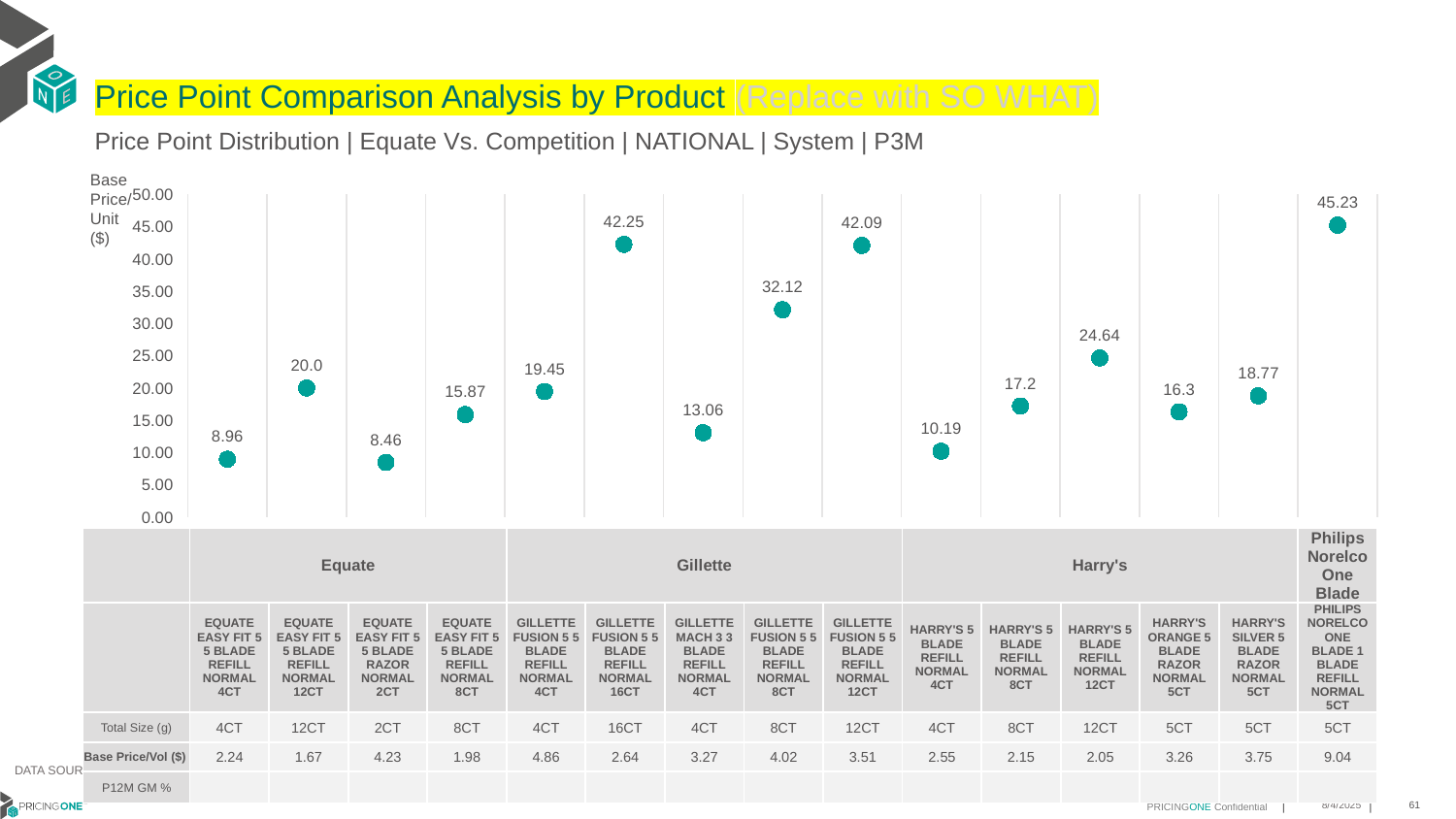

# Price Point Comparison Analysis by Product (Replace with SO WHAT)
Price Point Distribution | Equate Vs. Competition | NATIONAL | System | P3M
Base Price/Unit ($)

### Chart

| Category | Base Price/Unit |
|---|---|
| EQUATE EASY FIT 5 5 BLADE REFILL NORMAL 4CT | 8.96 |
| EQUATE EASY FIT 5 5 BLADE REFILL NORMAL 12CT | 20.0 |
| EQUATE EASY FIT 5 5 BLADE RAZOR NORMAL 2CT | 8.46 |
| EQUATE EASY FIT 5 5 BLADE REFILL NORMAL 8CT | 15.87 |
| GILLETTE FUSION 5 5 BLADE REFILL NORMAL 4CT | 19.45 |
| GILLETTE FUSION 5 5 BLADE REFILL NORMAL 16CT | 42.25 |
| GILLETTE MACH 3 3 BLADE REFILL NORMAL 4CT | 13.06 |
| GILLETTE FUSION 5 5 BLADE REFILL NORMAL 8CT | 32.12 |
| GILLETTE FUSION 5 5 BLADE REFILL NORMAL 12CT | 42.09 |
| HARRY'S 5 BLADE REFILL NORMAL 4CT | 10.19 |
| HARRY'S 5 BLADE REFILL NORMAL 8CT | 17.2 |
| HARRY'S 5 BLADE REFILL NORMAL 12CT | 24.64 |
| HARRY'S ORANGE 5 BLADE RAZOR NORMAL 5CT | 16.3 |
| HARRY'S SILVER 5 BLADE RAZOR NORMAL 5CT | 18.77 |
| PHILIPS NORELCO ONE BLADE 1 BLADE REFILL NORMAL 5CT | 45.23 |
|  | Equate | Equate | Equate | Equate | Gillette | Gillette | Gillette | Gillette | Gillette | Harry's | Harry's | Harry's | Harry's | Harry's | Philips Norelco One Blade |
| --- | --- | --- | --- | --- | --- | --- | --- | --- | --- | --- | --- | --- | --- | --- | --- |
|  | EQUATE EASY FIT 5 5 BLADE REFILL NORMAL 4CT | EQUATE EASY FIT 5 5 BLADE REFILL NORMAL 12CT | EQUATE EASY FIT 5 5 BLADE RAZOR NORMAL 2CT | EQUATE EASY FIT 5 5 BLADE REFILL NORMAL 8CT | GILLETTE FUSION 5 5 BLADE REFILL NORMAL 4CT | GILLETTE FUSION 5 5 BLADE REFILL NORMAL 16CT | GILLETTE MACH 3 3 BLADE REFILL NORMAL 4CT | GILLETTE FUSION 5 5 BLADE REFILL NORMAL 8CT | GILLETTE FUSION 5 5 BLADE REFILL NORMAL 12CT | HARRY'S 5 BLADE REFILL NORMAL 4CT | HARRY'S 5 BLADE REFILL NORMAL 8CT | HARRY'S 5 BLADE REFILL NORMAL 12CT | HARRY'S ORANGE 5 BLADE RAZOR NORMAL 5CT | HARRY'S SILVER 5 BLADE RAZOR NORMAL 5CT | PHILIPS NORELCO ONE BLADE 1 BLADE REFILL NORMAL 5CT |
| Total Size (g) | 4CT | 12CT | 2CT | 8CT | 4CT | 16CT | 4CT | 8CT | 12CT | 4CT | 8CT | 12CT | 5CT | 5CT | 5CT |
| Base Price/Vol ($) | 2.24 | 1.67 | 4.23 | 1.98 | 4.86 | 2.64 | 3.27 | 4.02 | 3.51 | 2.55 | 2.15 | 2.05 | 3.26 | 3.75 | 9.04 |
| P12M GM % |  |  |  |  |  |  |  |  |  |  |  |  |  |  |  |
DATA SOURCE: Trade Panel/Retailer Data | Ending March  2025

8/4/2025
61